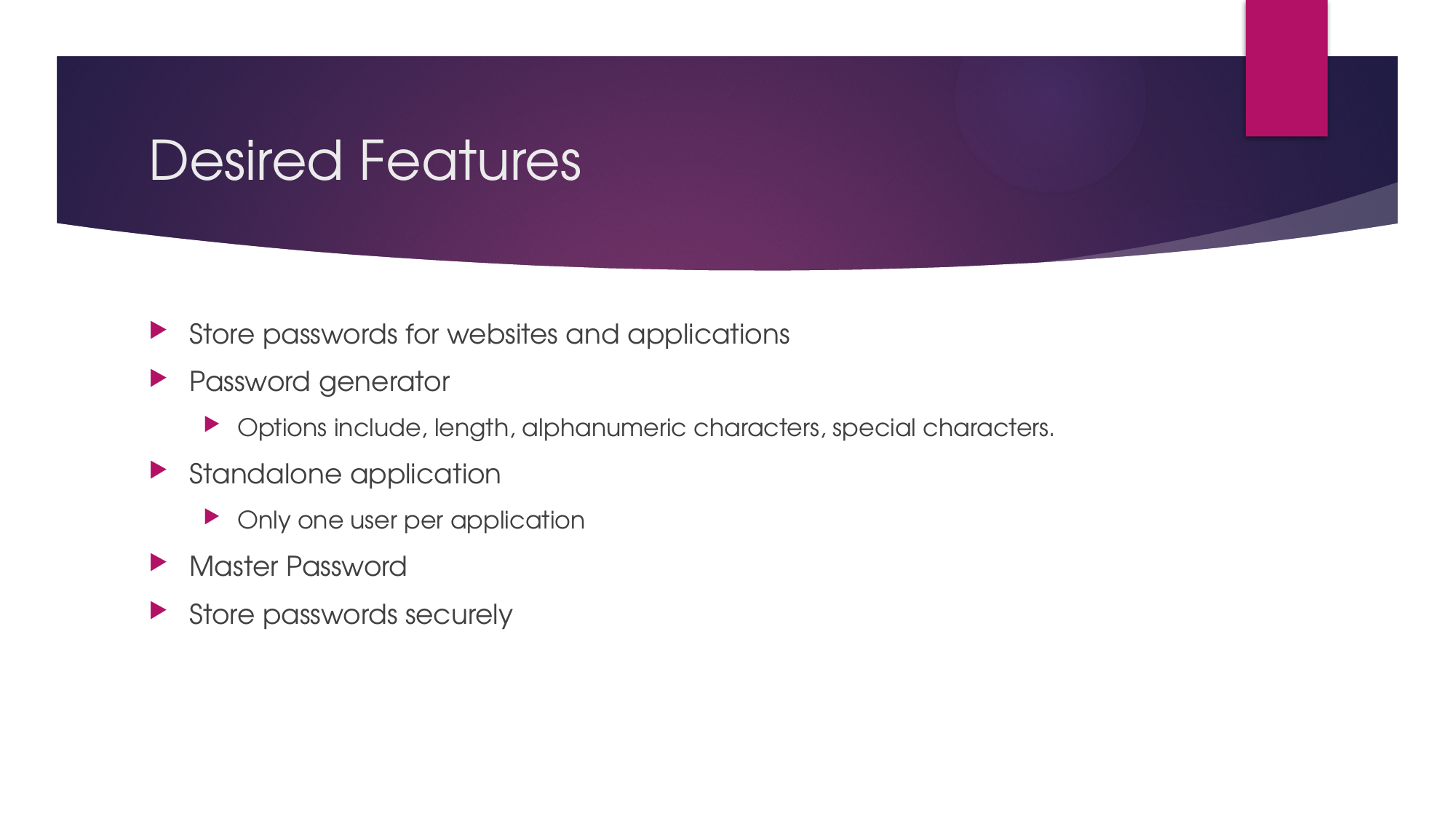

# Desired Features
Store passwords for websites and applications
Password generator
Options include, length, alphanumeric characters, special characters.
Standalone application
Only one user per application
Master Password
Store passwords securely